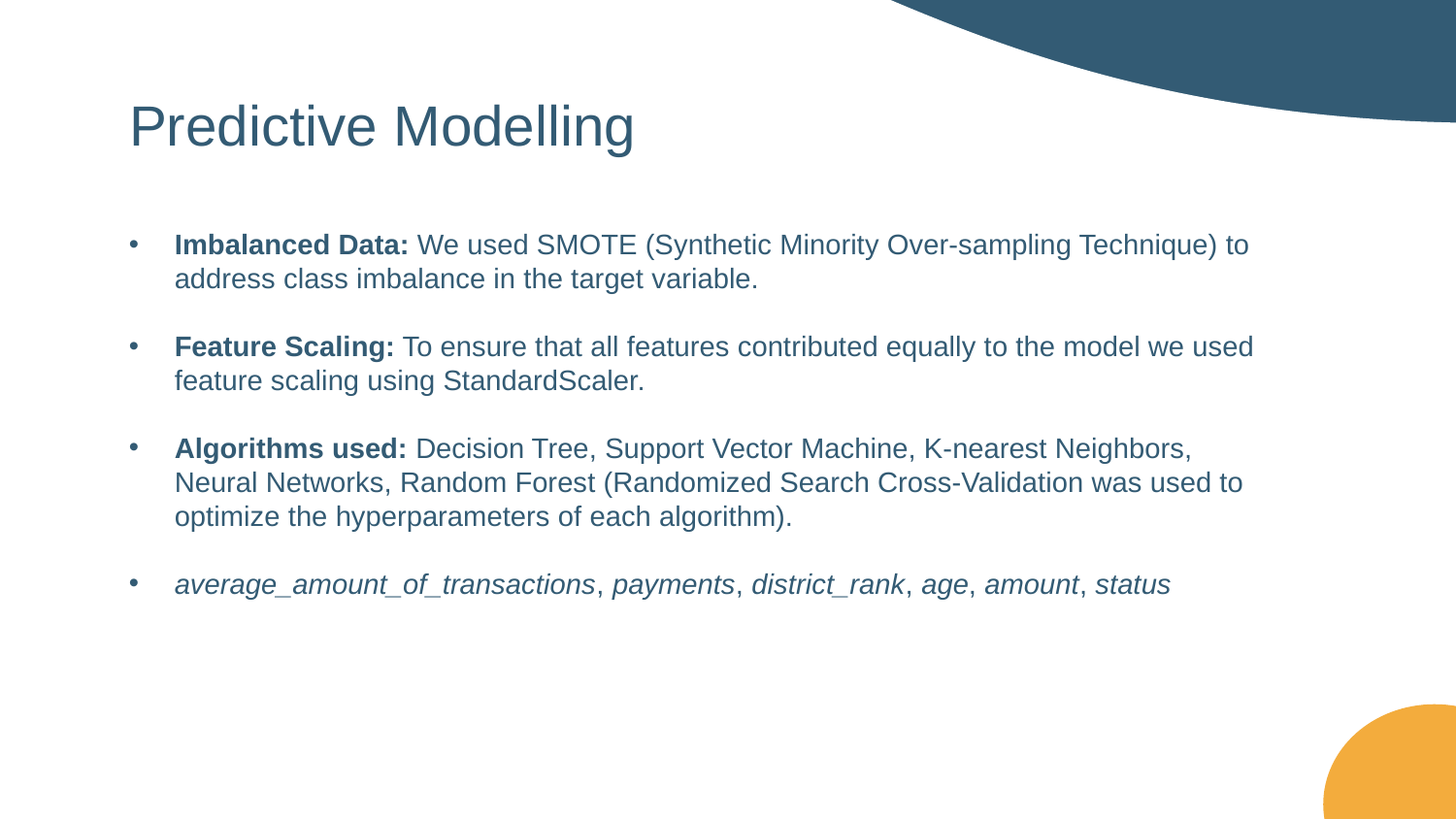

Predictive Modelling
Imbalanced Data: We used SMOTE (Synthetic Minority Over-sampling Technique) to address class imbalance in the target variable.

Feature Scaling: To ensure that all features contributed equally to the model we used feature scaling using StandardScaler.

Algorithms used: Decision Tree, Support Vector Machine, K-nearest Neighbors, Neural Networks, Random Forest (Randomized Search Cross-Validation was used to optimize the hyperparameters of each algorithm).

average_amount_of_transactions, payments, district_rank, age, amount, status